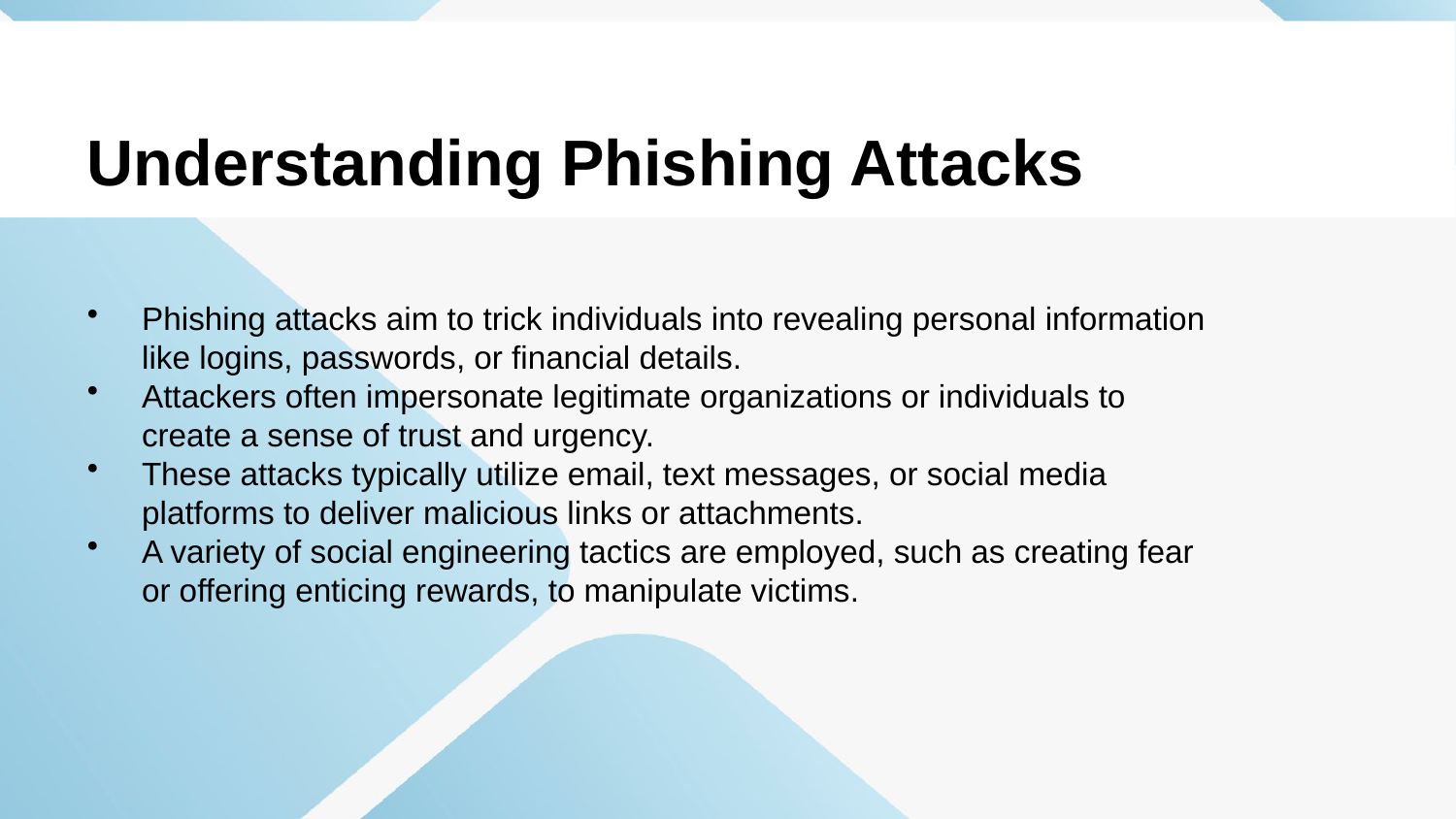

Understanding Phishing Attacks
Phishing attacks aim to trick individuals into revealing personal information like logins, passwords, or financial details.
Attackers often impersonate legitimate organizations or individuals to create a sense of trust and urgency.
These attacks typically utilize email, text messages, or social media platforms to deliver malicious links or attachments.
A variety of social engineering tactics are employed, such as creating fear or offering enticing rewards, to manipulate victims.